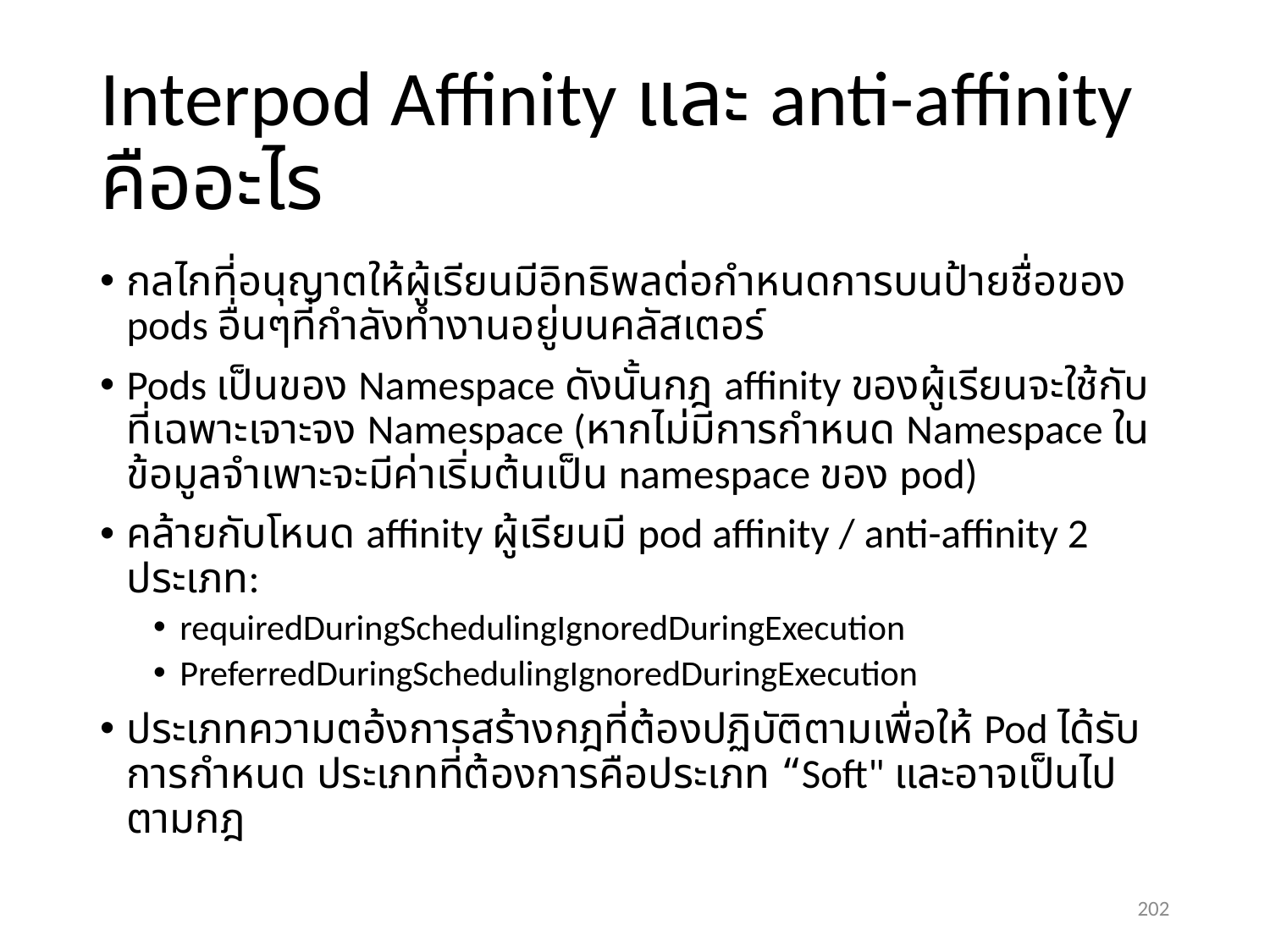

# Interpod Affinity และ anti-affinity คืออะไร
กลไกที่อนุญาตให้ผู้เรียนมีอิทธิพลต่อกำหนดการบนป้ายชื่อของ pods อื่นๆที่กำลังทำงานอยู่บนคลัสเตอร์
Pods เป็นของ Namespace ดังนั้นกฎ affinity ของผู้เรียนจะใช้กับที่เฉพาะเจาะจง Namespace (หากไม่มีการกำหนด Namespace ในข้อมูลจำเพาะจะมีค่าเริ่มต้นเป็น namespace ของ pod)
คล้ายกับโหนด affinity ผู้เรียนมี pod affinity / anti-affinity 2 ประเภท:
requiredDuringSchedulingIgnoredDuringExecution
PreferredDuringSchedulingIgnoredDuringExecution
ประเภทความตอ้งการสร้างกฎที่ต้องปฏิบัติตามเพื่อให้ Pod ได้รับการกำหนด ประเภทที่ต้องการคือประเภท “Soft" และอาจเป็นไปตามกฎ
202